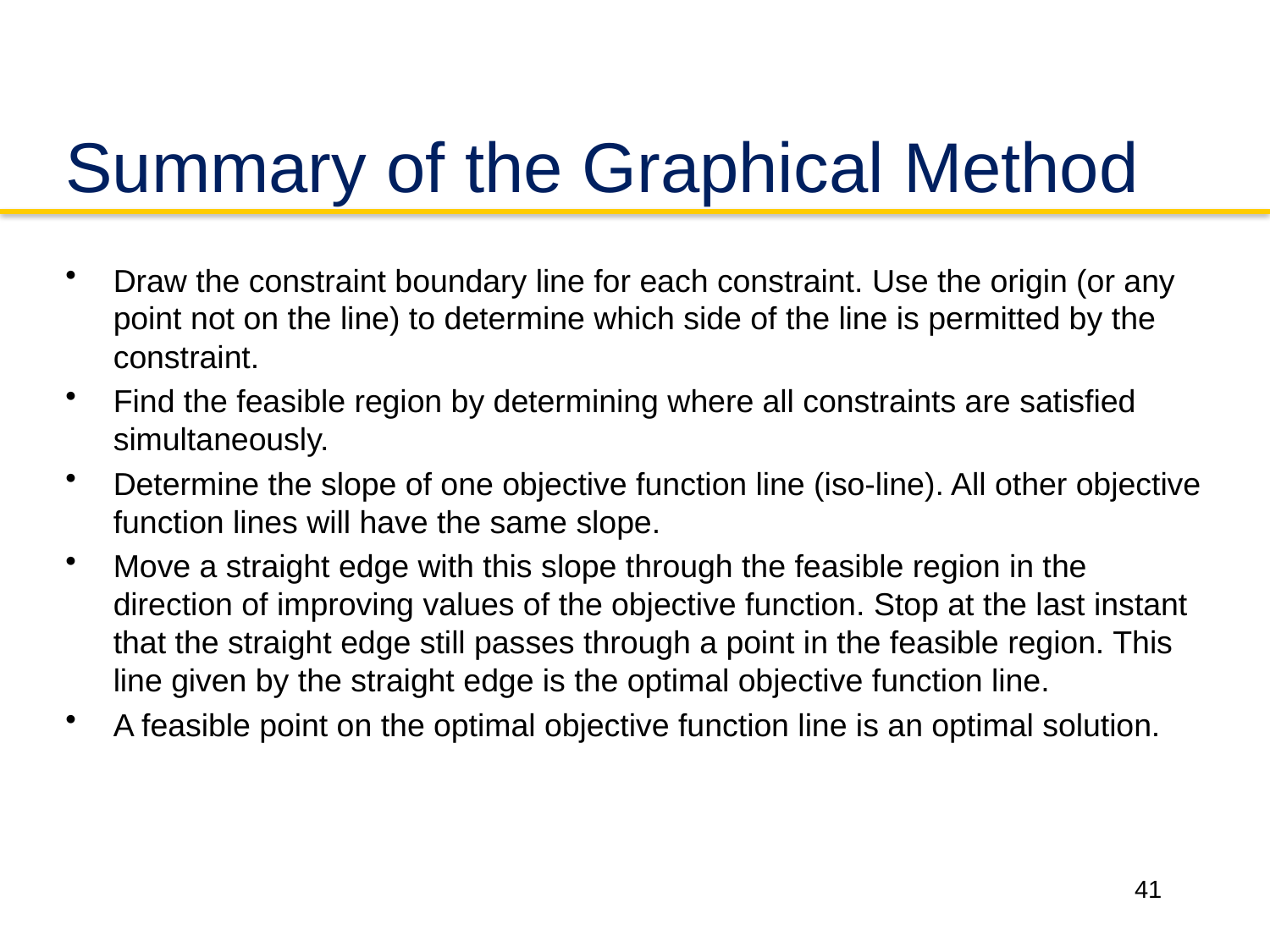

# Summary of the Graphical Method
Draw the constraint boundary line for each constraint. Use the origin (or any point not on the line) to determine which side of the line is permitted by the constraint.
Find the feasible region by determining where all constraints are satisfied simultaneously.
Determine the slope of one objective function line (iso-line). All other objective function lines will have the same slope.
Move a straight edge with this slope through the feasible region in the direction of improving values of the objective function. Stop at the last instant that the straight edge still passes through a point in the feasible region. This line given by the straight edge is the optimal objective function line.
A feasible point on the optimal objective function line is an optimal solution.

41